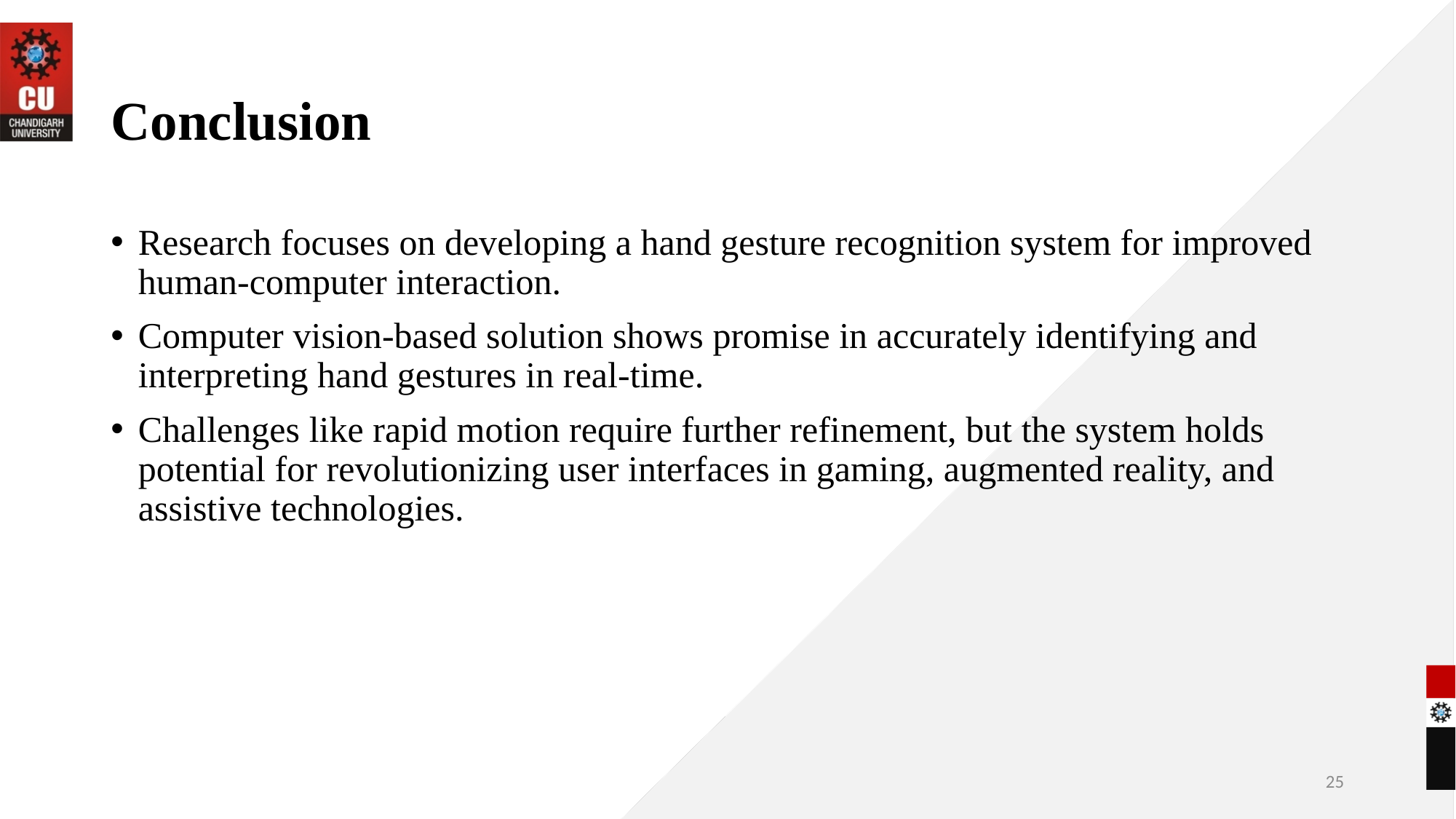

# Conclusion
Research focuses on developing a hand gesture recognition system for improved human-computer interaction.
Computer vision-based solution shows promise in accurately identifying and interpreting hand gestures in real-time.
Challenges like rapid motion require further refinement, but the system holds potential for revolutionizing user interfaces in gaming, augmented reality, and assistive technologies.
25